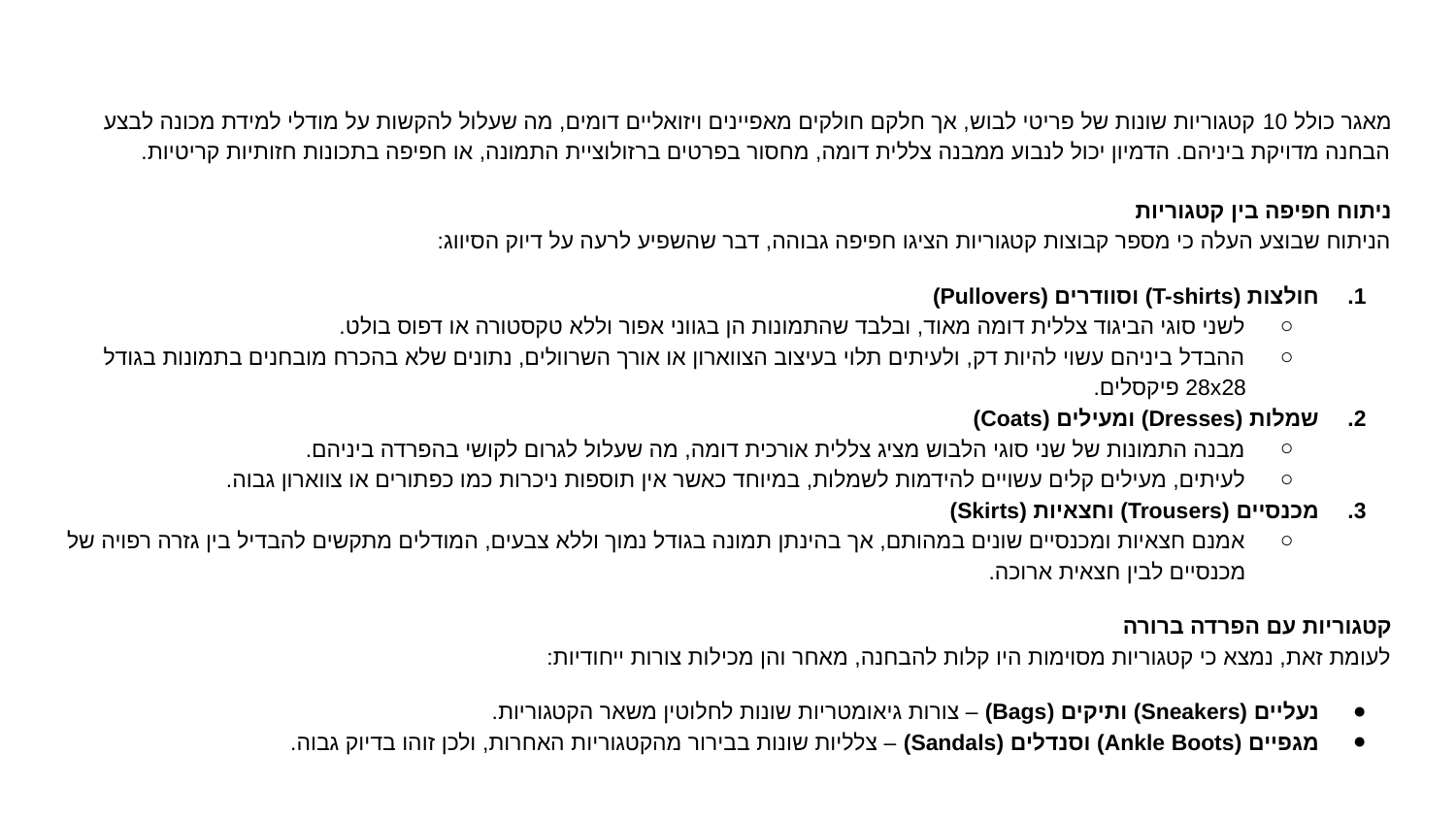

מאגר כולל 10 קטגוריות שונות של פריטי לבוש, אך חלקם חולקים מאפיינים ויזואליים דומים, מה שעלול להקשות על מודלי למידת מכונה לבצע הבחנה מדויקת ביניהם. הדמיון יכול לנבוע ממבנה צללית דומה, מחסור בפרטים ברזולוציית התמונה, או חפיפה בתכונות חזותיות קריטיות.
ניתוח חפיפה בין קטגוריות
הניתוח שבוצע העלה כי מספר קבוצות קטגוריות הציגו חפיפה גבוהה, דבר שהשפיע לרעה על דיוק הסיווג:
חולצות (T-shirts) וסוודרים (Pullovers)
לשני סוגי הביגוד צללית דומה מאוד, ובלבד שהתמונות הן בגווני אפור וללא טקסטורה או דפוס בולט.
ההבדל ביניהם עשוי להיות דק, ולעיתים תלוי בעיצוב הצווארון או אורך השרוולים, נתונים שלא בהכרח מובחנים בתמונות בגודל 28x28 פיקסלים.
שמלות (Dresses) ומעילים (Coats)
מבנה התמונות של שני סוגי הלבוש מציג צללית אורכית דומה, מה שעלול לגרום לקושי בהפרדה ביניהם.
לעיתים, מעילים קלים עשויים להידמות לשמלות, במיוחד כאשר אין תוספות ניכרות כמו כפתורים או צווארון גבוה.
מכנסיים (Trousers) וחצאיות (Skirts)
אמנם חצאיות ומכנסיים שונים במהותם, אך בהינתן תמונה בגודל נמוך וללא צבעים, המודלים מתקשים להבדיל בין גזרה רפויה של מכנסיים לבין חצאית ארוכה.
קטגוריות עם הפרדה ברורה
לעומת זאת, נמצא כי קטגוריות מסוימות היו קלות להבחנה, מאחר והן מכילות צורות ייחודיות:
נעליים (Sneakers) ותיקים (Bags) – צורות גיאומטריות שונות לחלוטין משאר הקטגוריות.
מגפיים (Ankle Boots) וסנדלים (Sandals) – צלליות שונות בבירור מהקטגוריות האחרות, ולכן זוהו בדיוק גבוה.